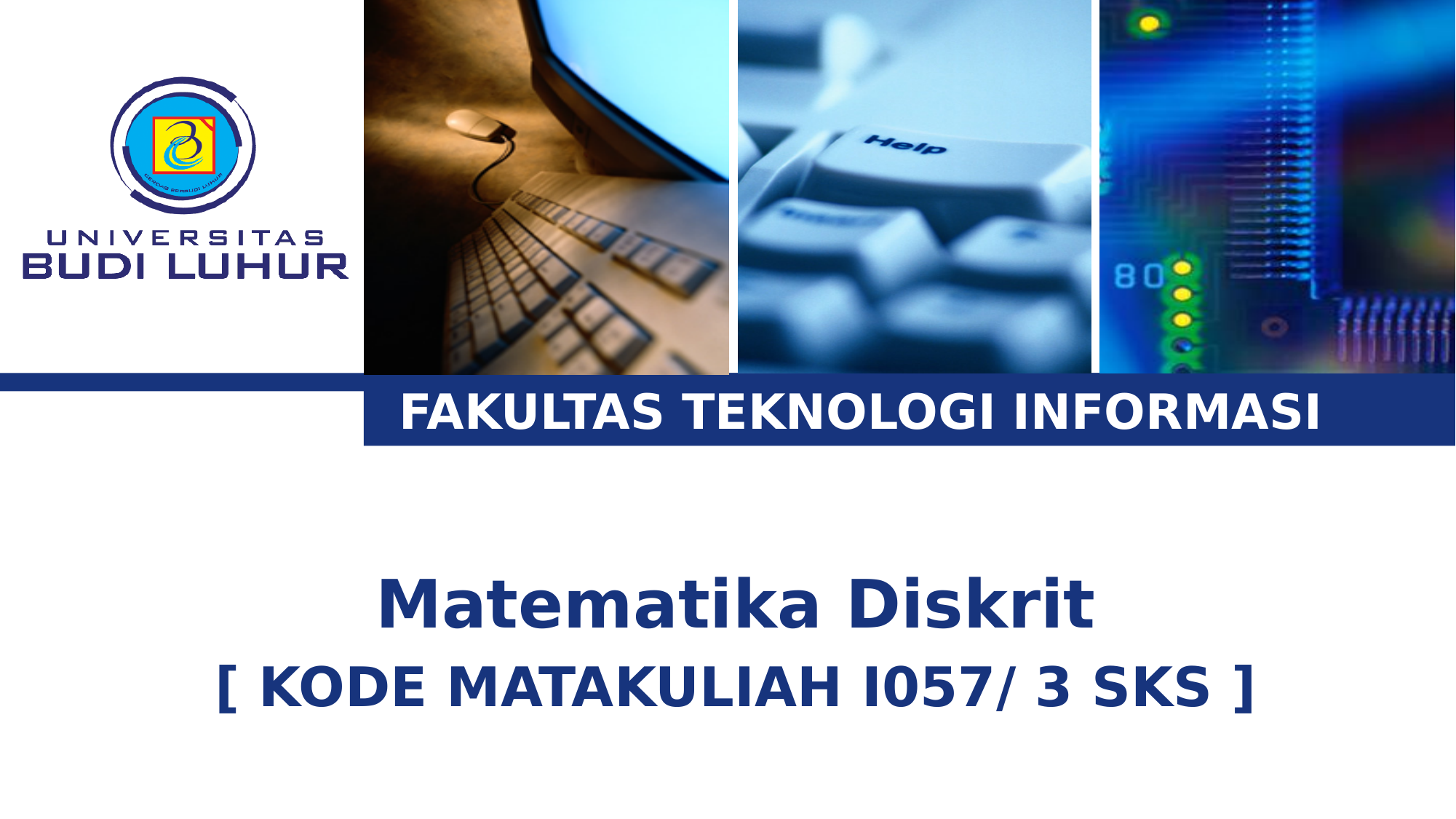

# FAKULTAS TEKNOLOGI INFORMASI
Matematika Diskrit
[ KODE MATAKULIAH I057/ 3 SKS ]